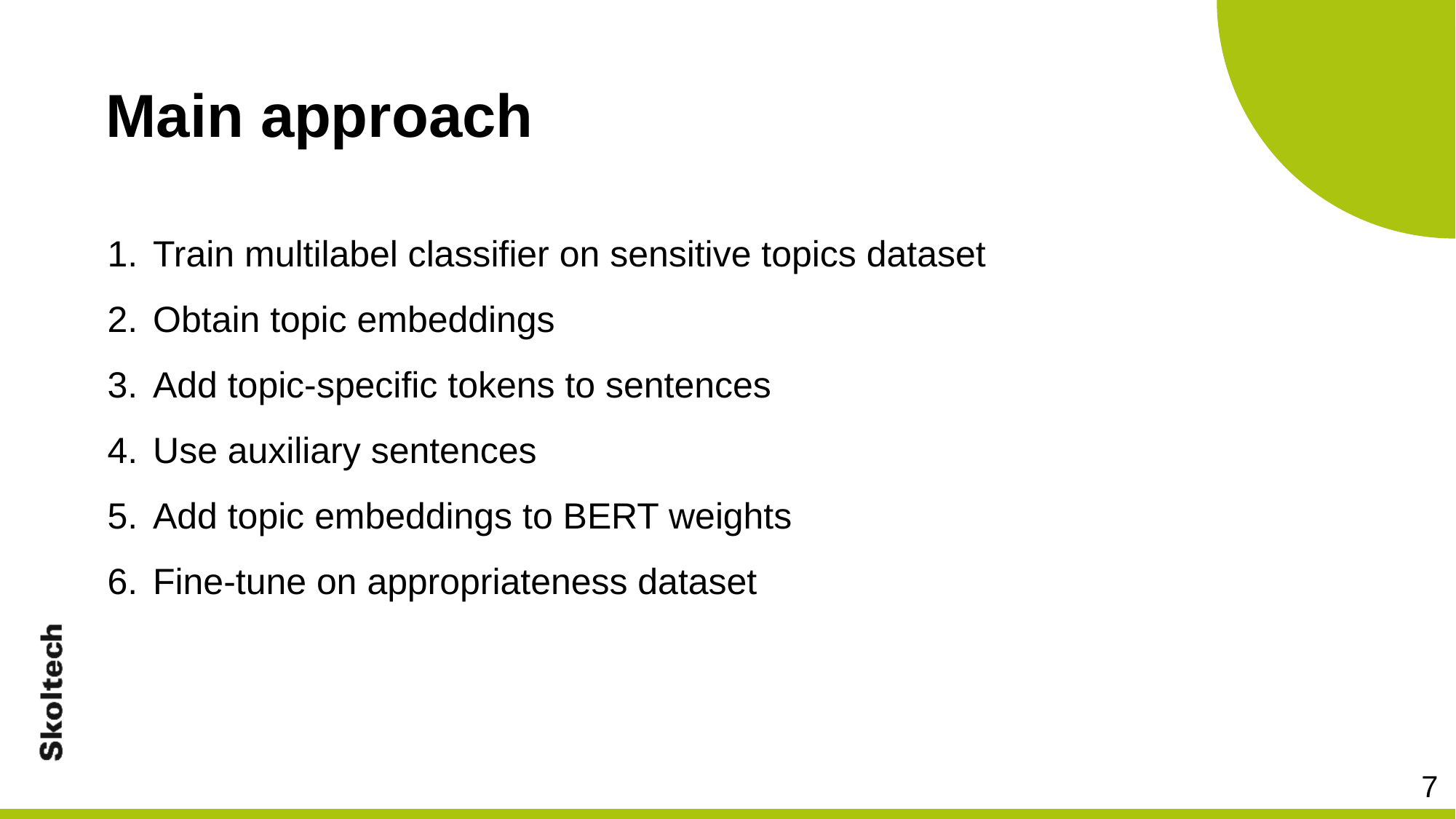

Main approach
Train multilabel classifier on sensitive topics dataset
Obtain topic embeddings
Add topic-specific tokens to sentences
Use auxiliary sentences
Add topic embeddings to BERT weights
Fine-tune on appropriateness dataset

7